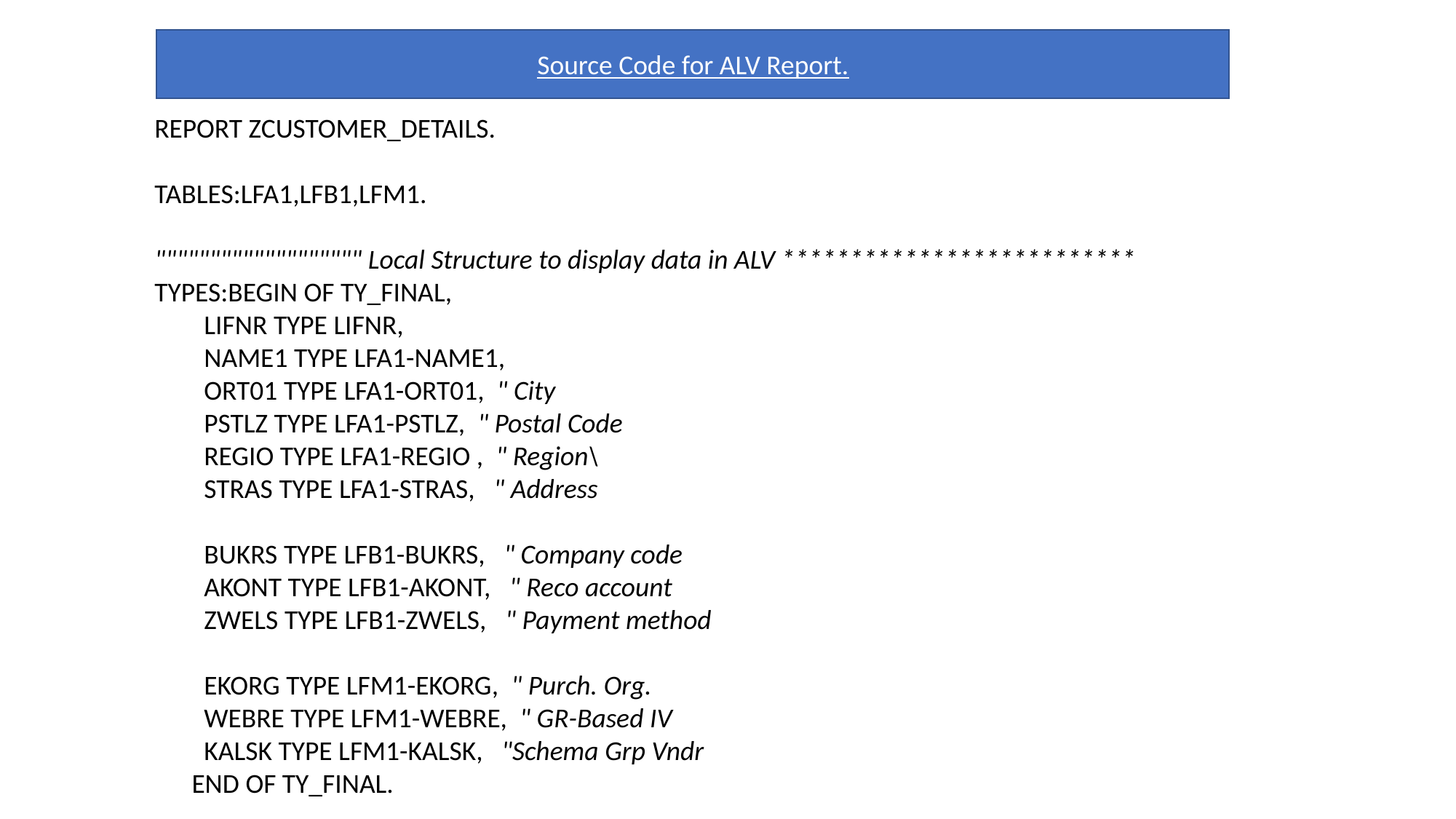

Source Code for ALV Report.
REPORT ZCUSTOMER_DETAILS.
TABLES:LFA1,LFB1,LFM1.
""""""""""""""""""" Local Structure to display data in ALV **************************
TYPES:BEGIN OF TY_FINAL,
        LIFNR TYPE LIFNR,
        NAME1 TYPE LFA1-NAME1,
        ORT01 TYPE LFA1-ORT01,  " City
        PSTLZ TYPE LFA1-PSTLZ,  " Postal Code
        REGIO TYPE LFA1-REGIO ,  " Region\
        STRAS TYPE LFA1-STRAS,   " Address
        BUKRS TYPE LFB1-BUKRS,   " Company code
        AKONT TYPE LFB1-AKONT,   " Reco account
        ZWELS TYPE LFB1-ZWELS,   " Payment method
        EKORG TYPE LFM1-EKORG,  " Purch. Org.
        WEBRE TYPE LFM1-WEBRE,  " GR-Based IV
        KALSK TYPE LFM1-KALSK,   "Schema Grp Vndr
      END OF TY_FINAL.